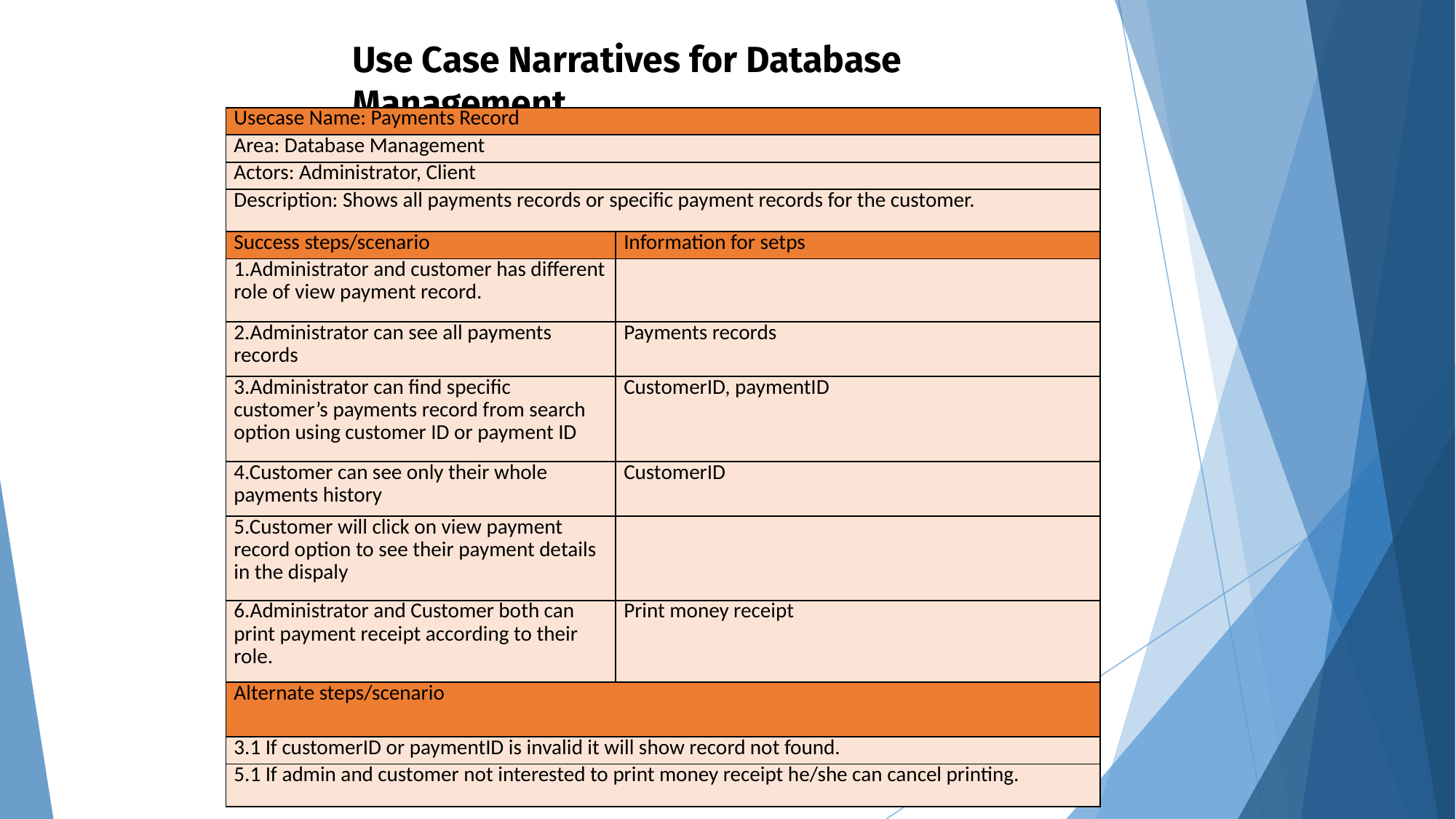

Use Case Narratives for Database Management
| Usecase Name: Payments Record |  |
| --- | --- |
| Area: Database Management |  |
| Actors: Administrator, Client |  |
| Description: Shows all payments records or specific payment records for the customer. |  |
| Success steps/scenario | Information for setps |
| 1.Administrator and customer has different role of view payment record. |  |
| 2.Administrator can see all payments records | Payments records |
| 3.Administrator can find specific customer’s payments record from search option using customer ID or payment ID | CustomerID, paymentID |
| 4.Customer can see only their whole payments history | CustomerID |
| 5.Customer will click on view payment record option to see their payment details in the dispaly |  |
| 6.Administrator and Customer both can print payment receipt according to their role. | Print money receipt |
| Alternate steps/scenario |  |
| 3.1 If customerID or paymentID is invalid it will show record not found. |  |
| 5.1 If admin and customer not interested to print money receipt he/she can cancel printing. |  |